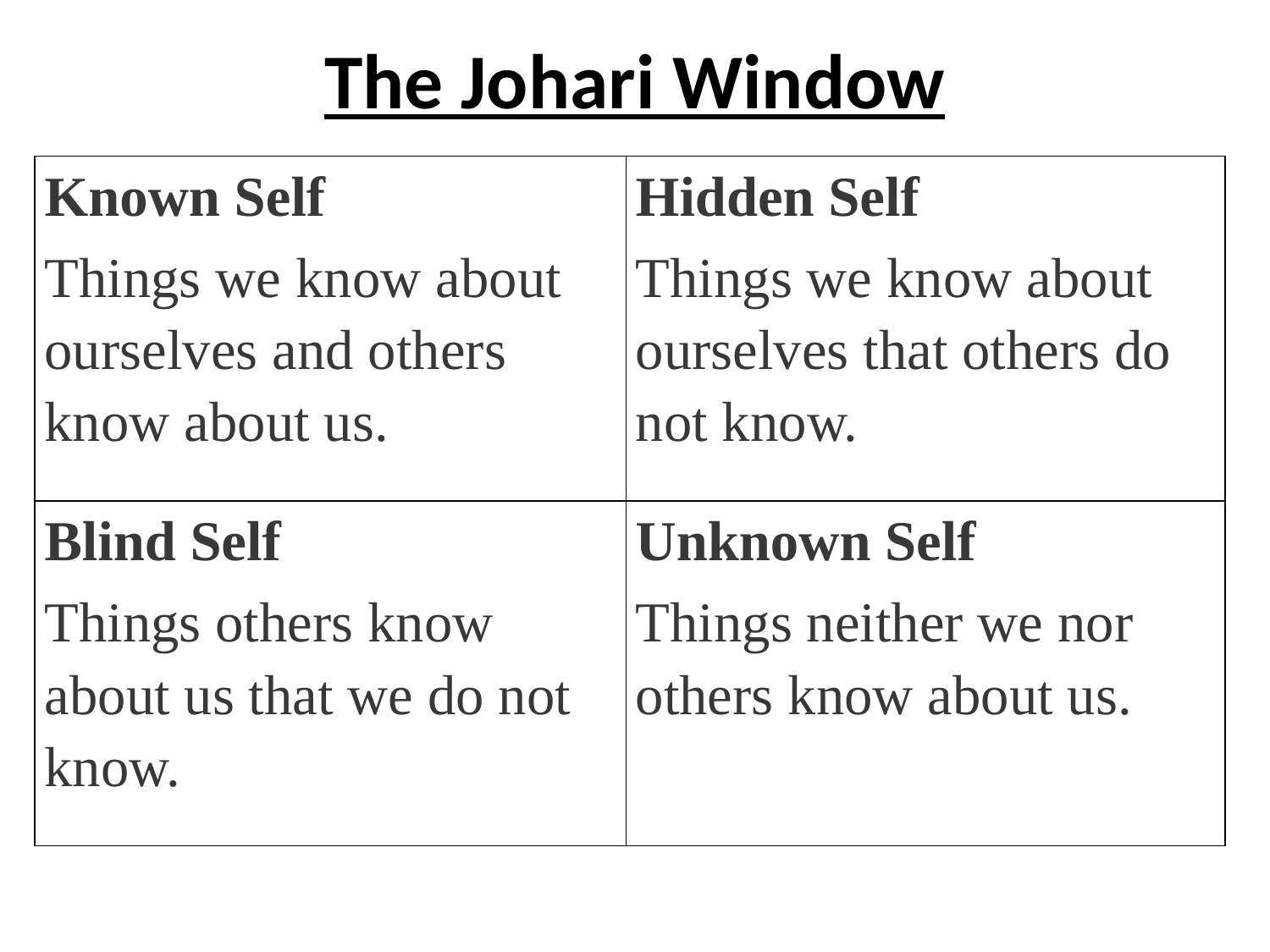

# The Johari Window

| Known Self Things we know about ourselves and others know about us. | Hidden Self Things we know about ourselves that others do not know. |
| --- | --- |
| Blind Self Things others know about us that we do not know. | Unknown Self Things neither we nor others know about us. |